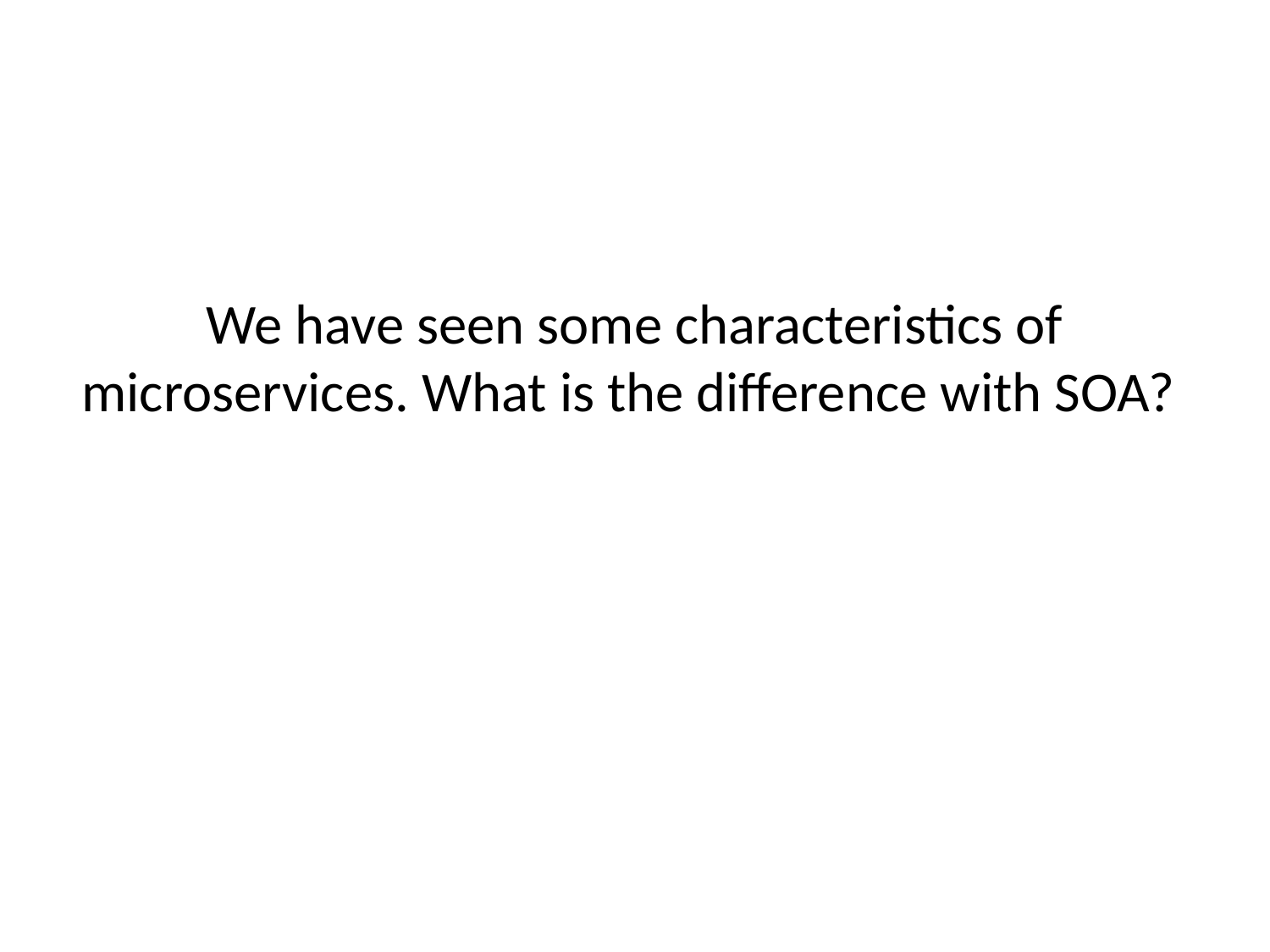

We have seen some characteristics of microservices. What is the difference with SOA?